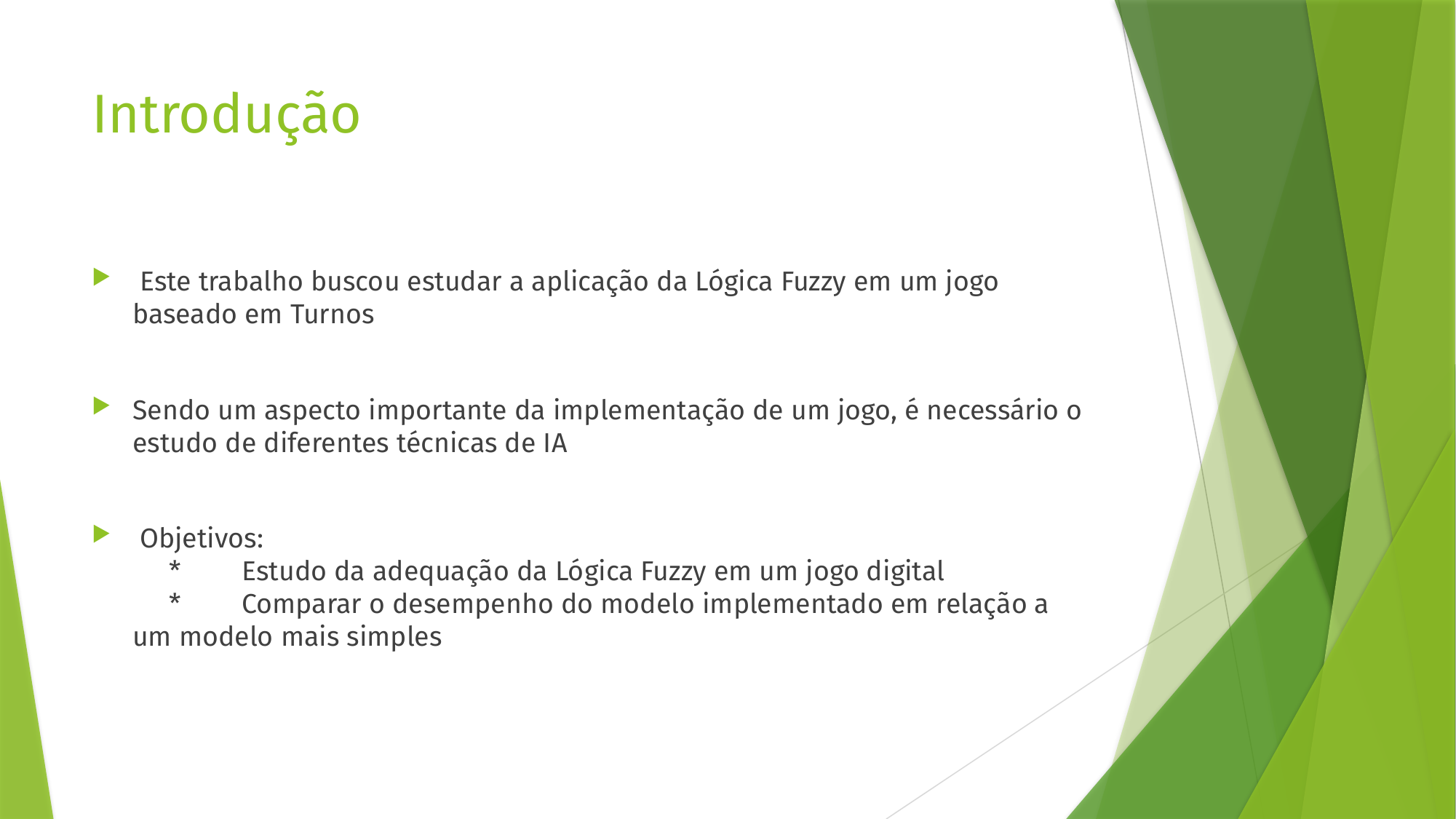

# Introdução
 Este trabalho buscou estudar a aplicação da Lógica Fuzzy em um jogo baseado em Turnos

Sendo um aspecto importante da implementação de um jogo, é necessário o estudo de diferentes técnicas de IA

 Objetivos:
     *	Estudo da adequação da Lógica Fuzzy em um jogo digital
     *	Comparar o desempenho do modelo implementado em relação a um modelo mais simples